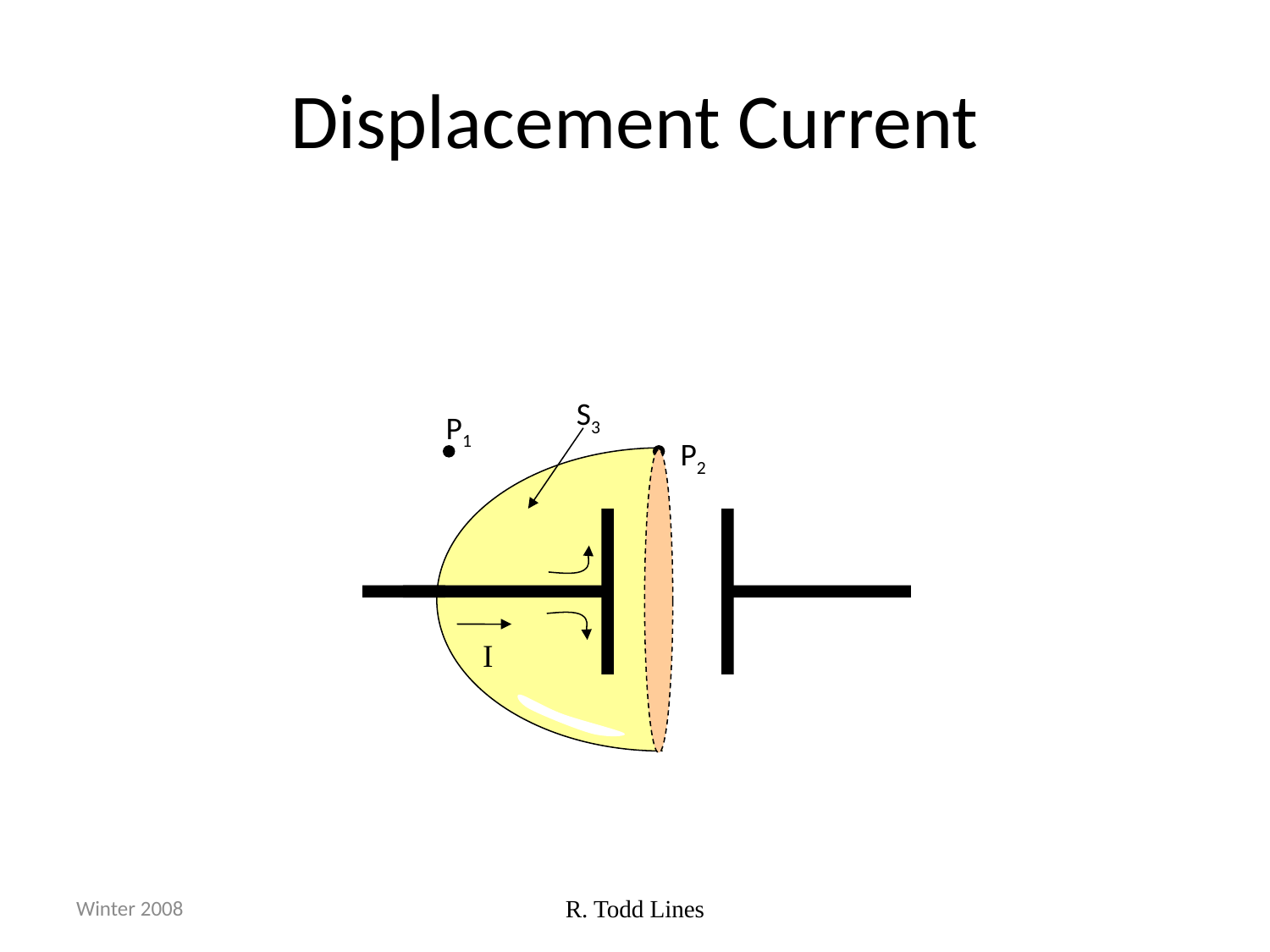

# Displacement Current
S3
P1

P2

I

Winter 2008
R. Todd Lines